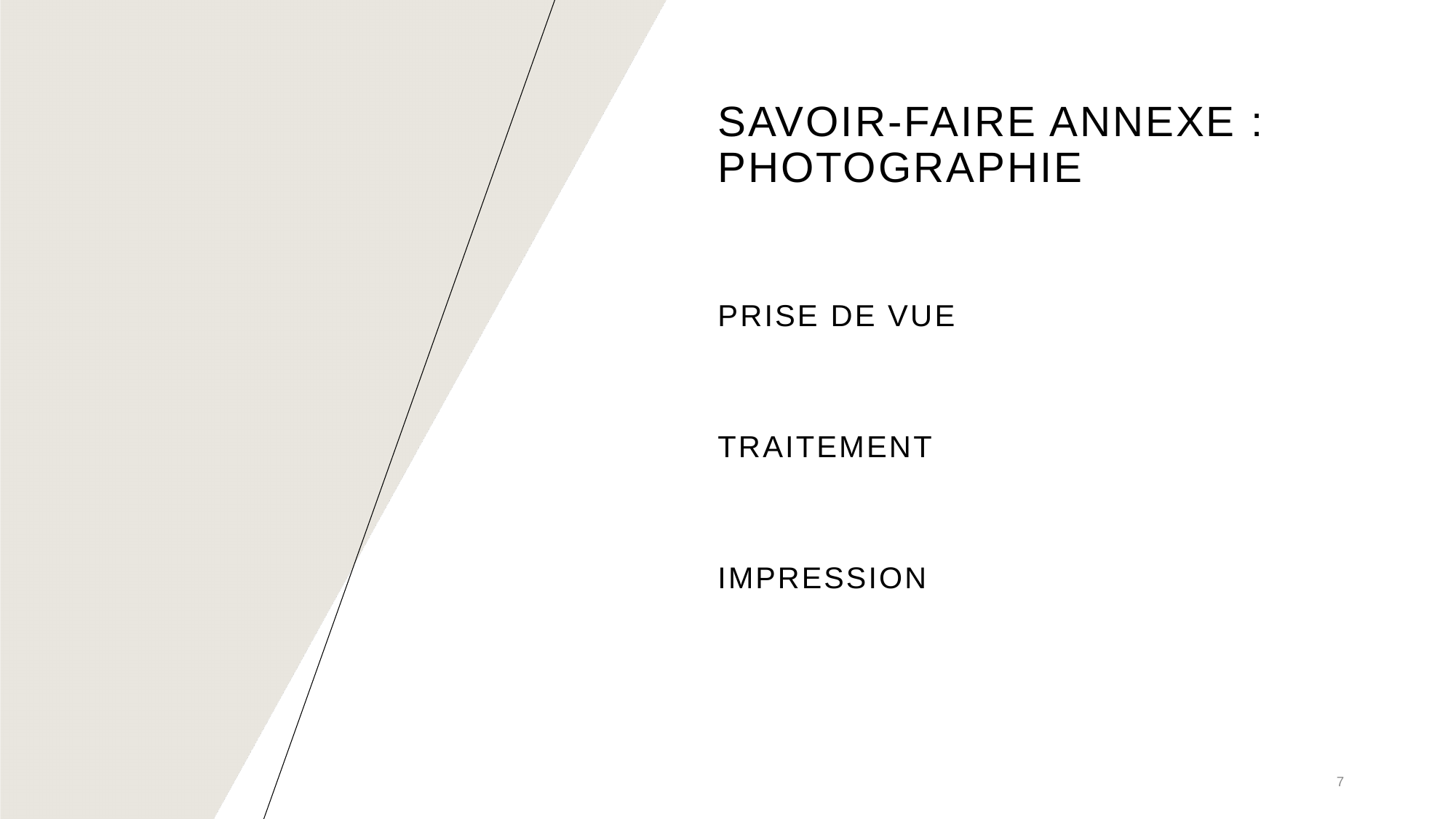

# Savoir-faire annexe : Photographie
Prise de vue
Traitement
Impression
7